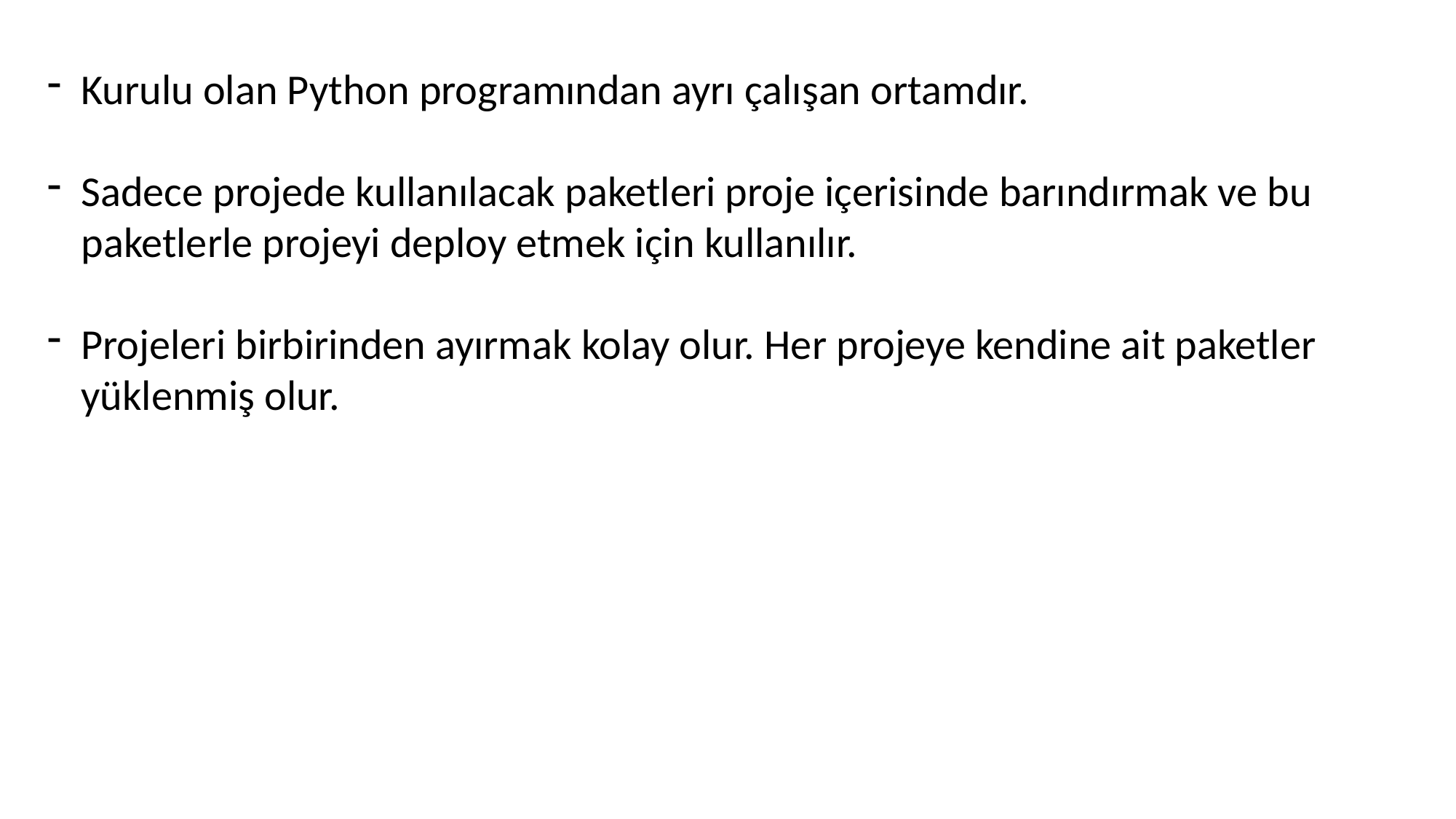

Kurulu olan Python programından ayrı çalışan ortamdır.

Sadece projede kullanılacak paketleri proje içerisinde barındırmak ve bu paketlerle projeyi deploy etmek için kullanılır.

Projeleri birbirinden ayırmak kolay olur. Her projeye kendine ait paketler yüklenmiş olur.